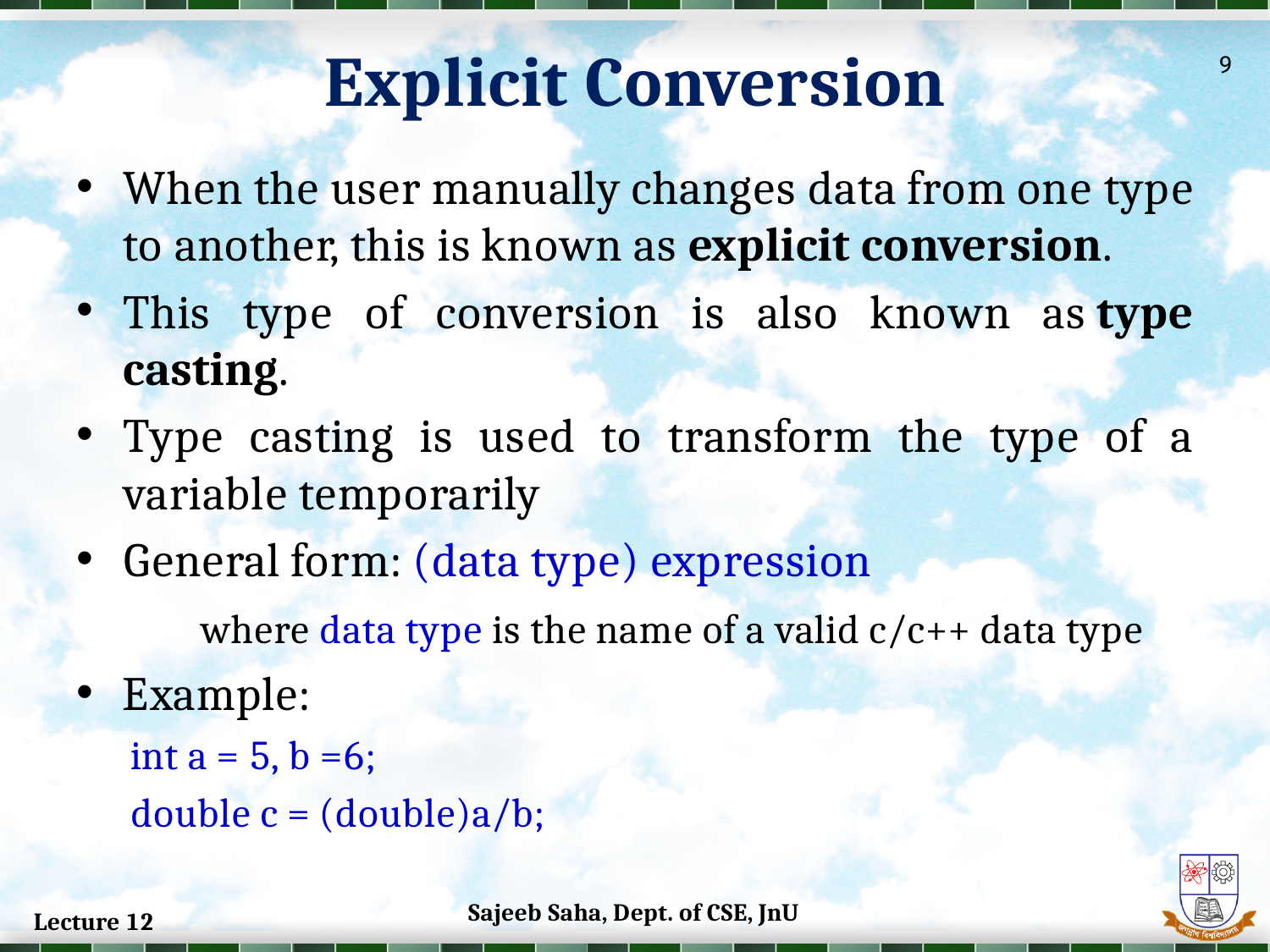

Explicit Conversion
9
When the user manually changes data from one type to another, this is known as explicit conversion.
This type of conversion is also known as type casting.
Type casting is used to transform the type of a variable temporarily
General form: (data type) expression
	where data type is the name of a valid c/c++ data type
Example:
int a = 5, b =6;
double c = (double)a/b;
Sajeeb Saha, Dept. of CSE, JnU